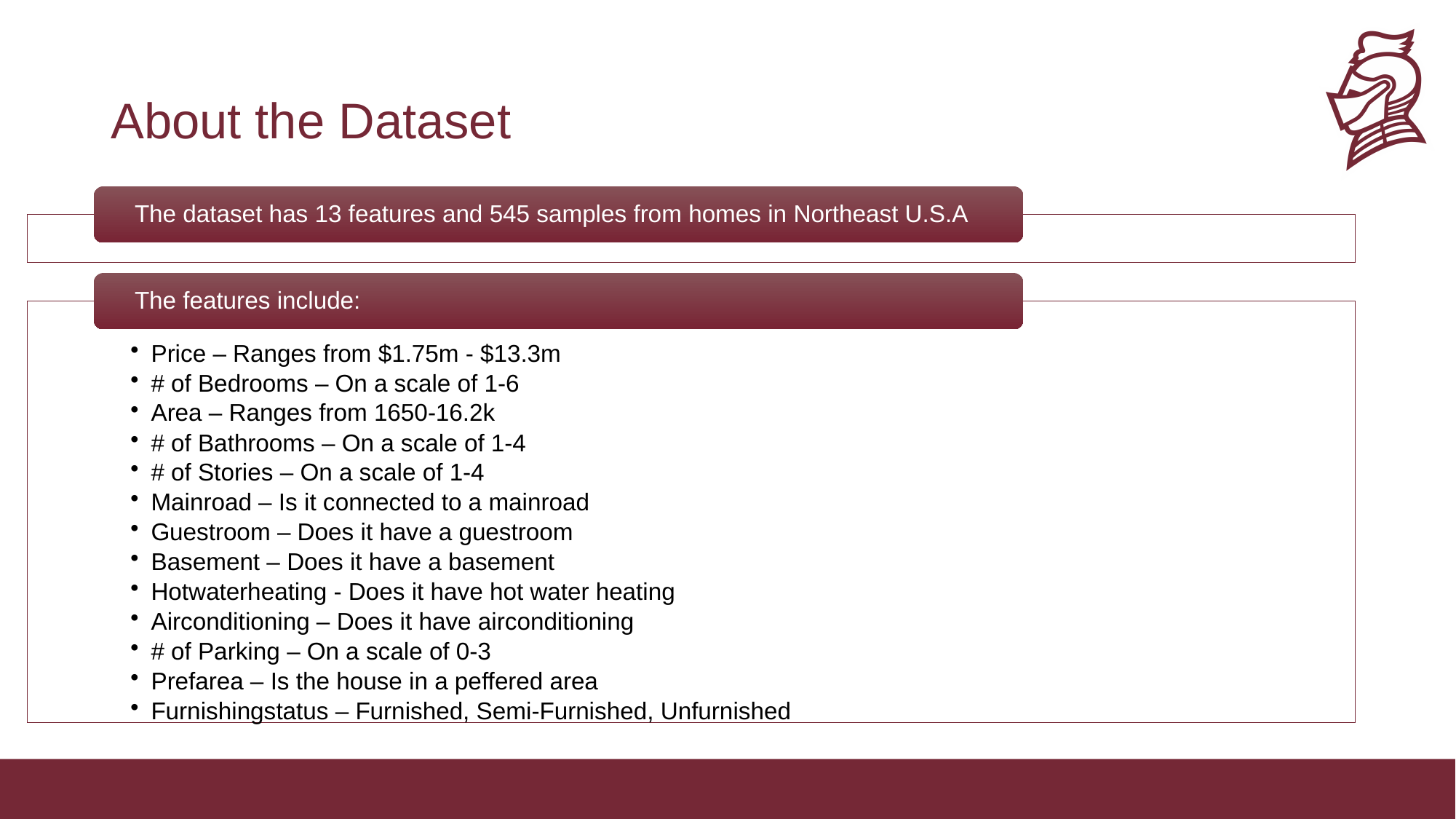

# About the Dataset
The dataset has 13 features and 545 samples from homes in Northeast U.S.A
Price – Ranges from $1.75m - $13.3m
# of Bedrooms – On a scale of 1-6
Area – Ranges from 1650-16.2k
# of Bathrooms – On a scale of 1-4
# of Stories – On a scale of 1-4
Mainroad – Is it connected to a mainroad
Guestroom – Does it have a guestroom
Basement – Does it have a basement
Hotwaterheating - Does it have hot water heating
Airconditioning – Does it have airconditioning
# of Parking – On a scale of 0-3
Prefarea – Is the house in a peffered area
Furnishingstatus – Furnished, Semi-Furnished, Unfurnished
The features include: